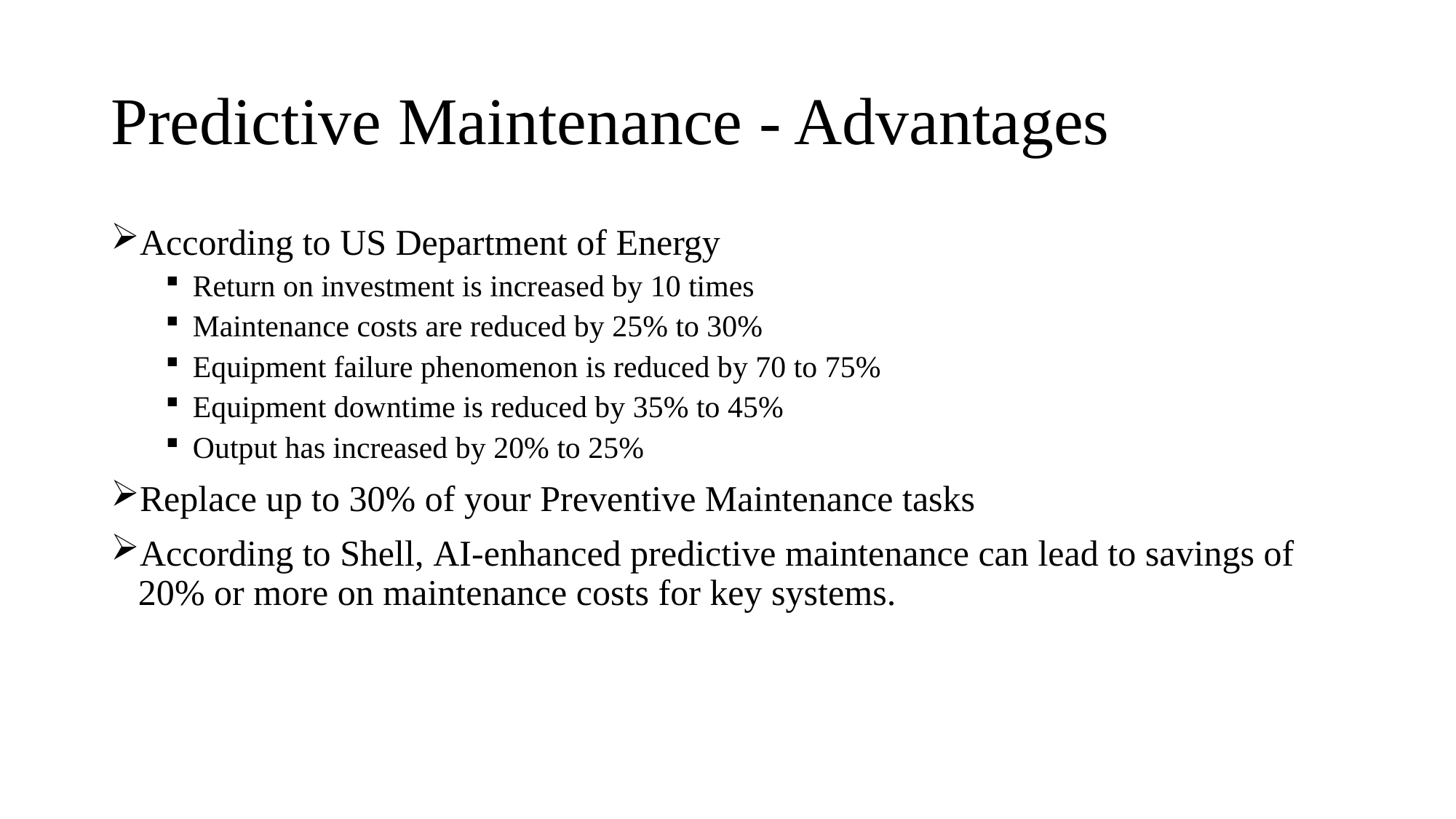

# Predictive Maintenance - Advantages
According to US Department of Energy
Return on investment is increased by 10 times
Maintenance costs are reduced by 25% to 30%
Equipment failure phenomenon is reduced by 70 to 75%
Equipment downtime is reduced by 35% to 45%
Output has increased by 20% to 25%
Replace up to 30% of your Preventive Maintenance tasks
According to Shell, AI-enhanced predictive maintenance can lead to savings of 20% or more on maintenance costs for key systems.